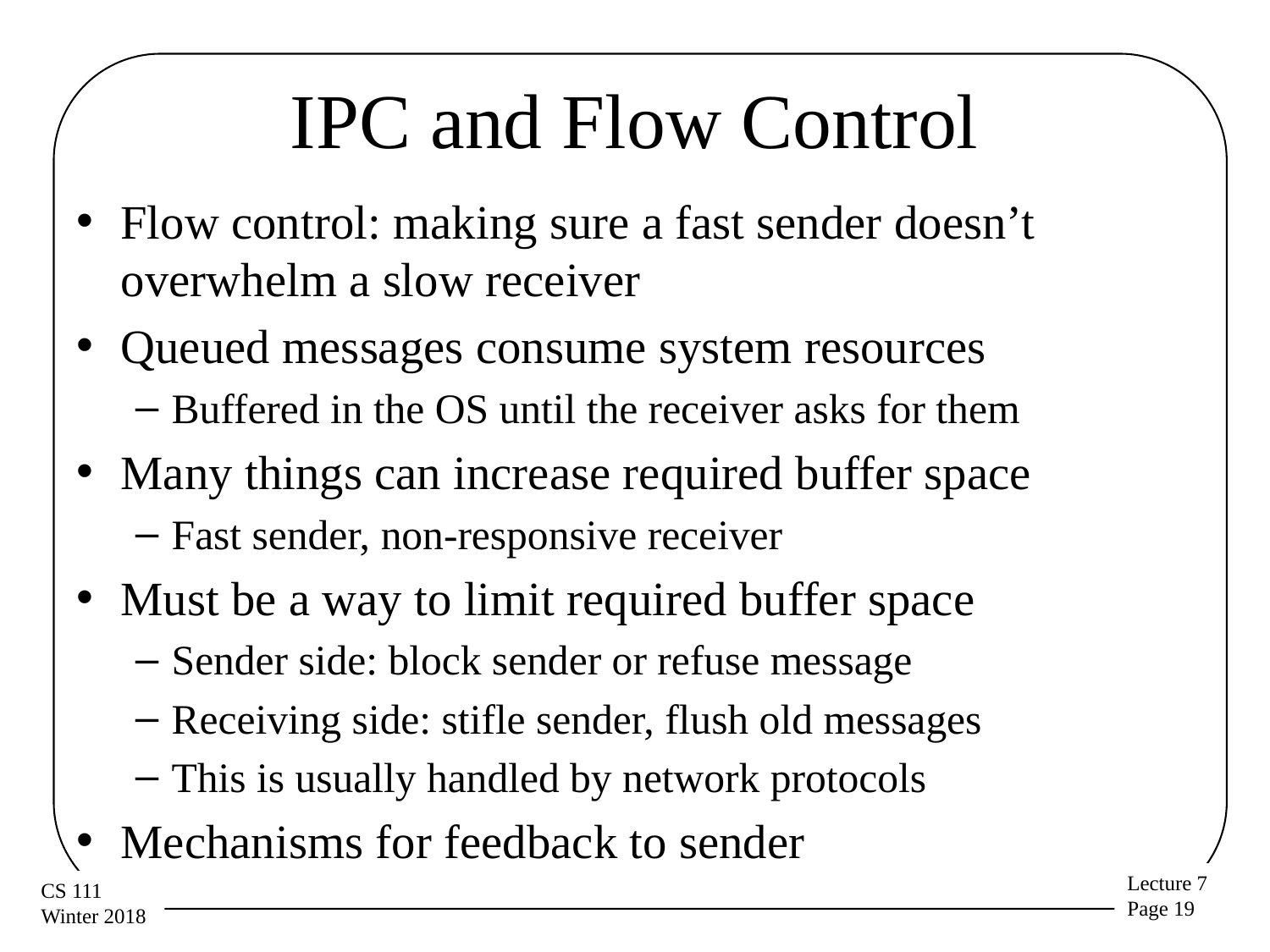

# IPC and Flow Control
Flow control: making sure a fast sender doesn’t overwhelm a slow receiver
Queued messages consume system resources
Buffered in the OS until the receiver asks for them
Many things can increase required buffer space
Fast sender, non-responsive receiver
Must be a way to limit required buffer space
Sender side: block sender or refuse message
Receiving side: stifle sender, flush old messages
This is usually handled by network protocols
Mechanisms for feedback to sender